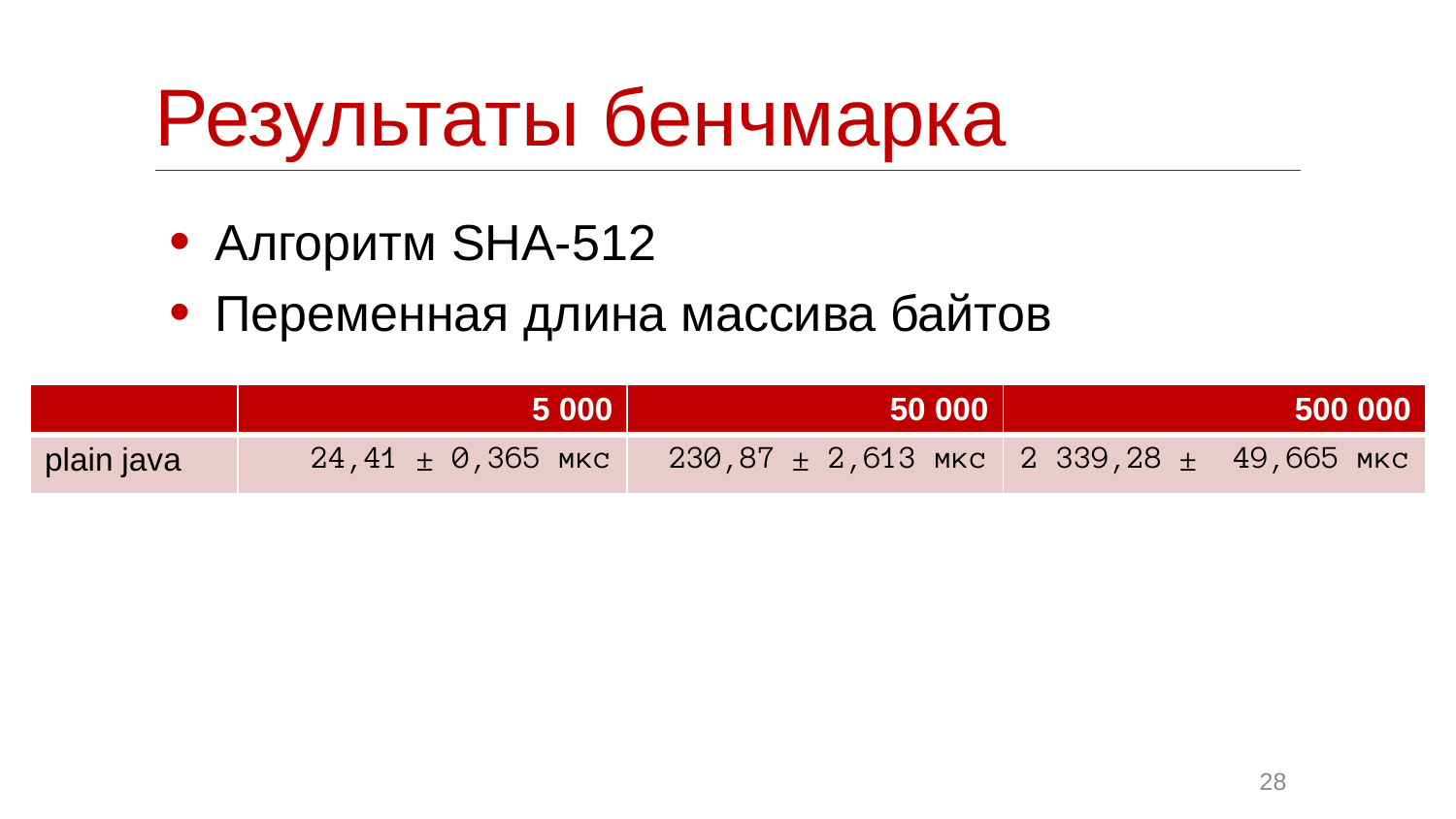

| Результаты бенчмарка |
| --- |
Алгоритм SHA-512
Переменная длина массива байтов
|  | 5 000 | 50 000 | 500 000 |
| --- | --- | --- | --- |
| plain java | 24,41 ± 0,365 мкс | 230,87 ± 2,613 мкс | 2 339,28 ± 49,665 мкс |
28